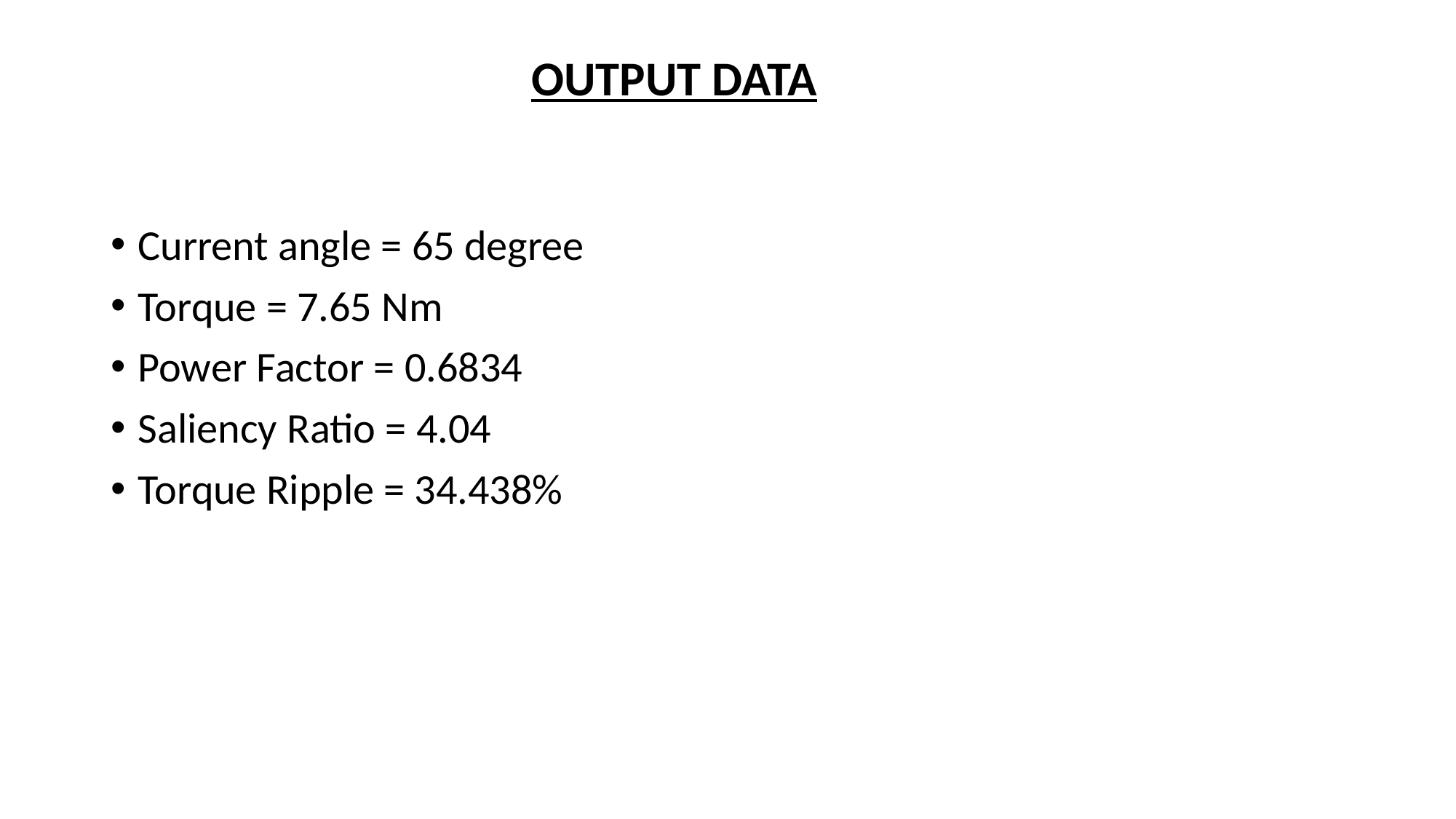

OUTPUT DATA
Current angle = 65 degree
Torque = 7.65 Nm
Power Factor = 0.6834
Saliency Ratio = 4.04
Torque Ripple = 34.438%